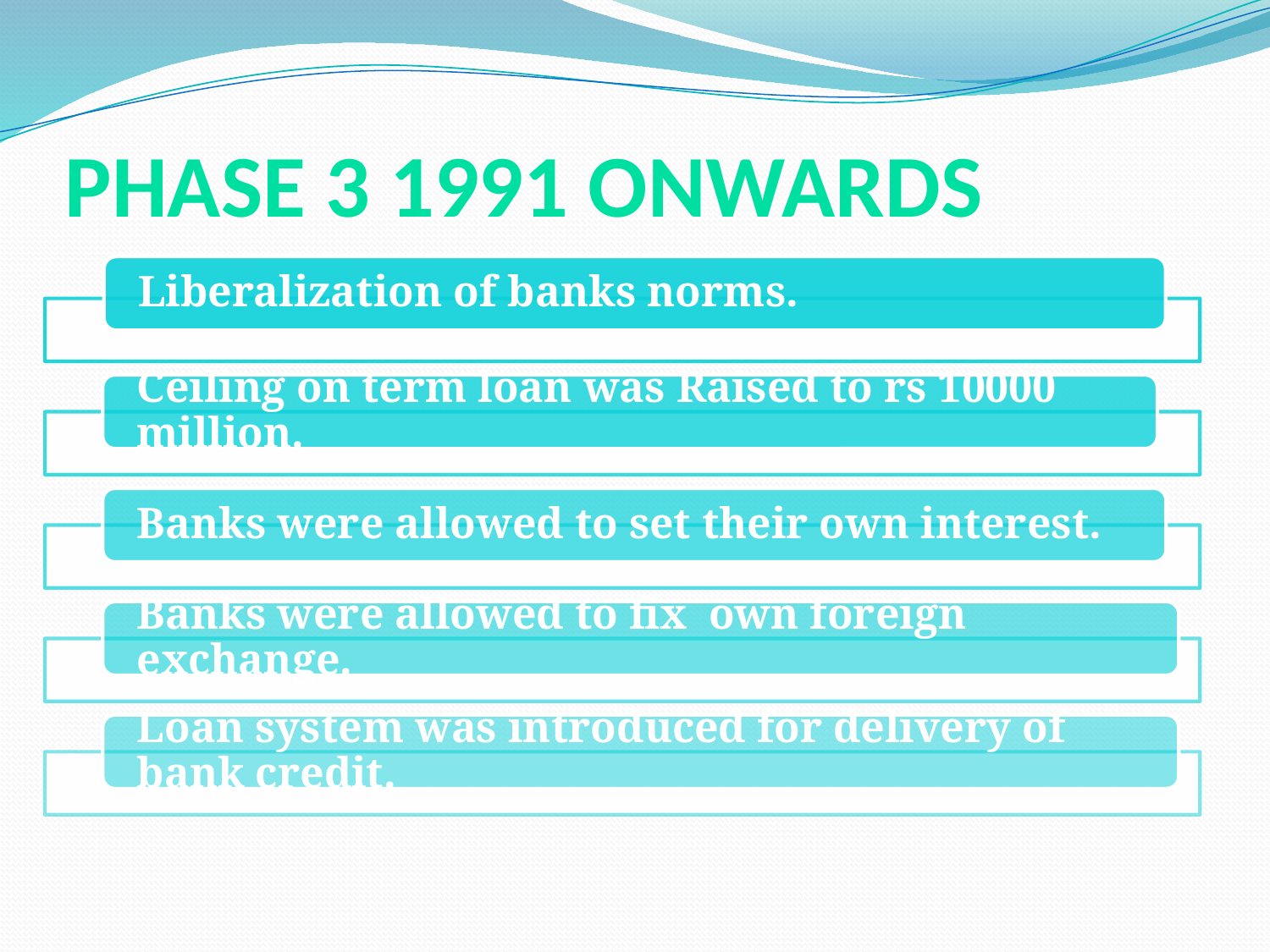

# Phase 3 1991 onwards
Liberalization of banks norms.
Ceiling on term loan was Raised to rs 10000 million.
Banks were allowed to set their own interest.
Banks were allowed to fix  own foreign exchange.
Loan system was introduced for delivery of bank credit.